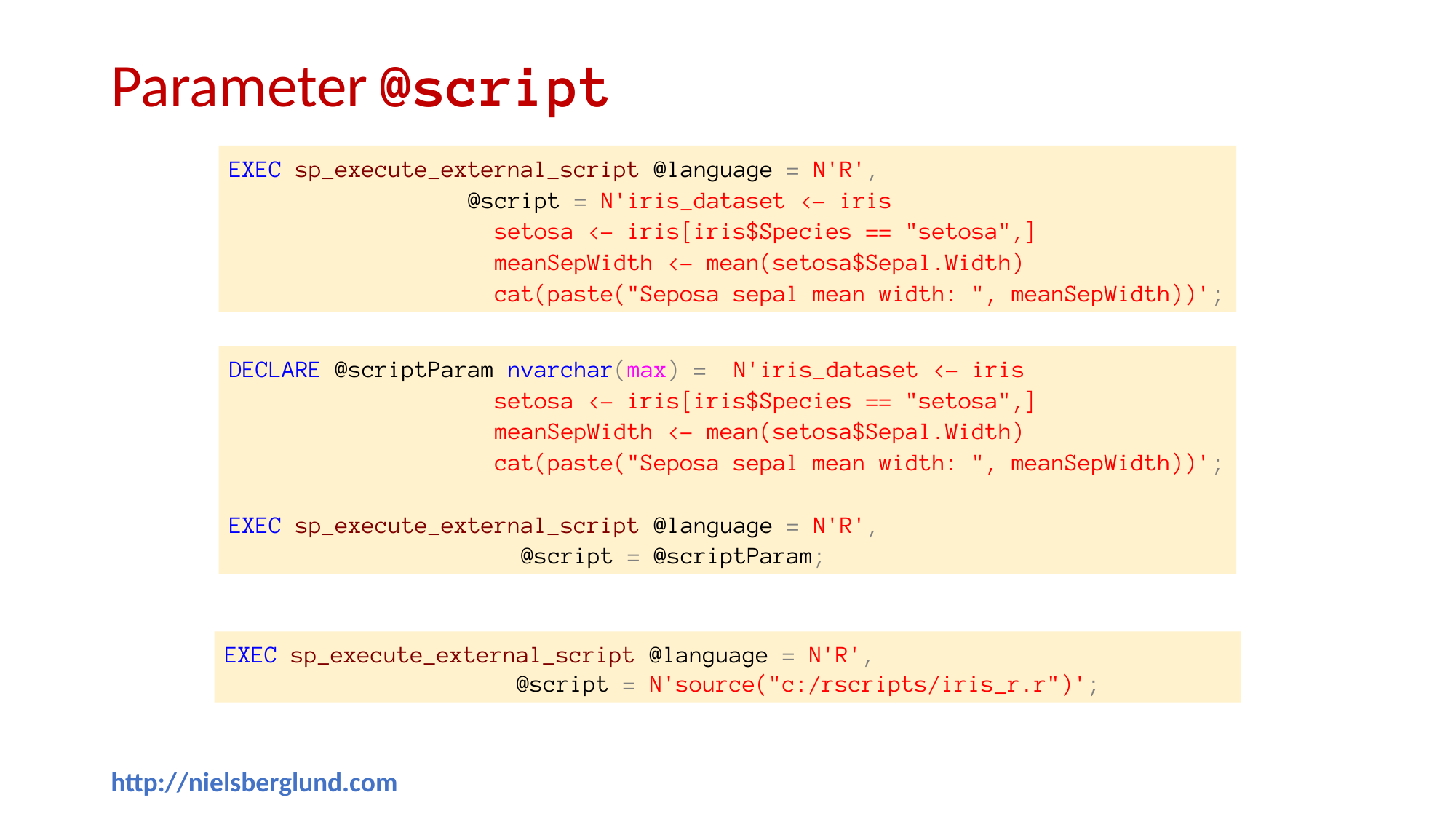

# Parameter @script
EXEC sp_execute_external_script @language = N'R',
                  @script = N'iris_dataset <- iris
                    setosa <- iris[iris$Species == "setosa",]
                    meanSepWidth <- mean(setosa$Sepal.Width)
                    cat(paste("Seposa sepal mean width: ", meanSepWidth))';
DECLARE @scriptParam nvarchar(max) =  N'iris_dataset <- iris
                    setosa <- iris[iris$Species == "setosa",]
                    meanSepWidth <- mean(setosa$Sepal.Width)
                    cat(paste("Seposa sepal mean width: ", meanSepWidth))';

EXEC sp_execute_external_script @language = N'R',
                      @script = @scriptParam;
EXEC sp_execute_external_script @language = N'R',
                      @script = N'source("c:/rscripts/iris_r.r")';
http://nielsberglund.com